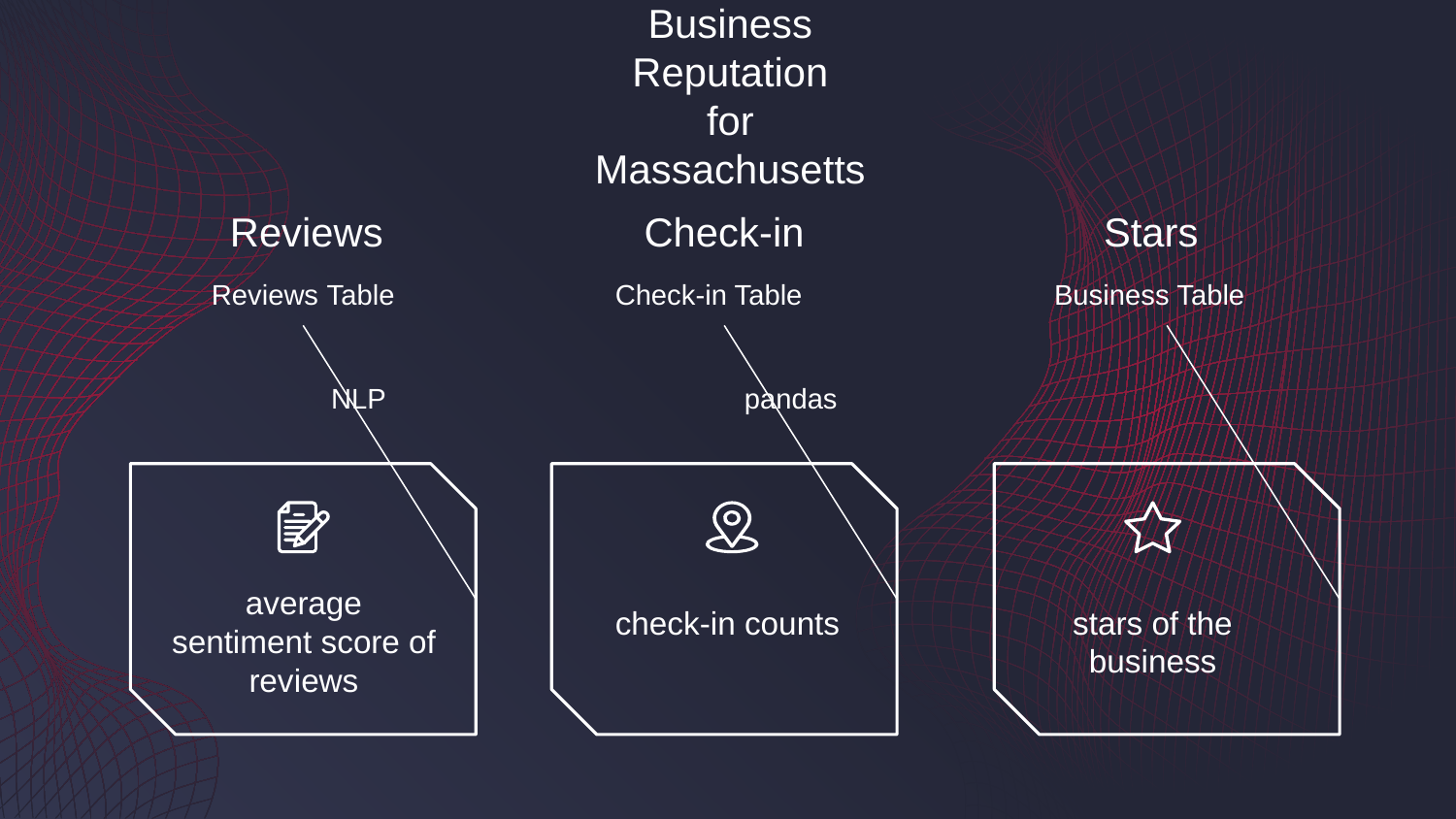

Business Reputation
for Massachusetts
Stars
Reviews
Check-in
Reviews Table
Check-in Table
Business Table
NLP
pandas

average
sentiment score of reviews
stars of the business
check-in counts